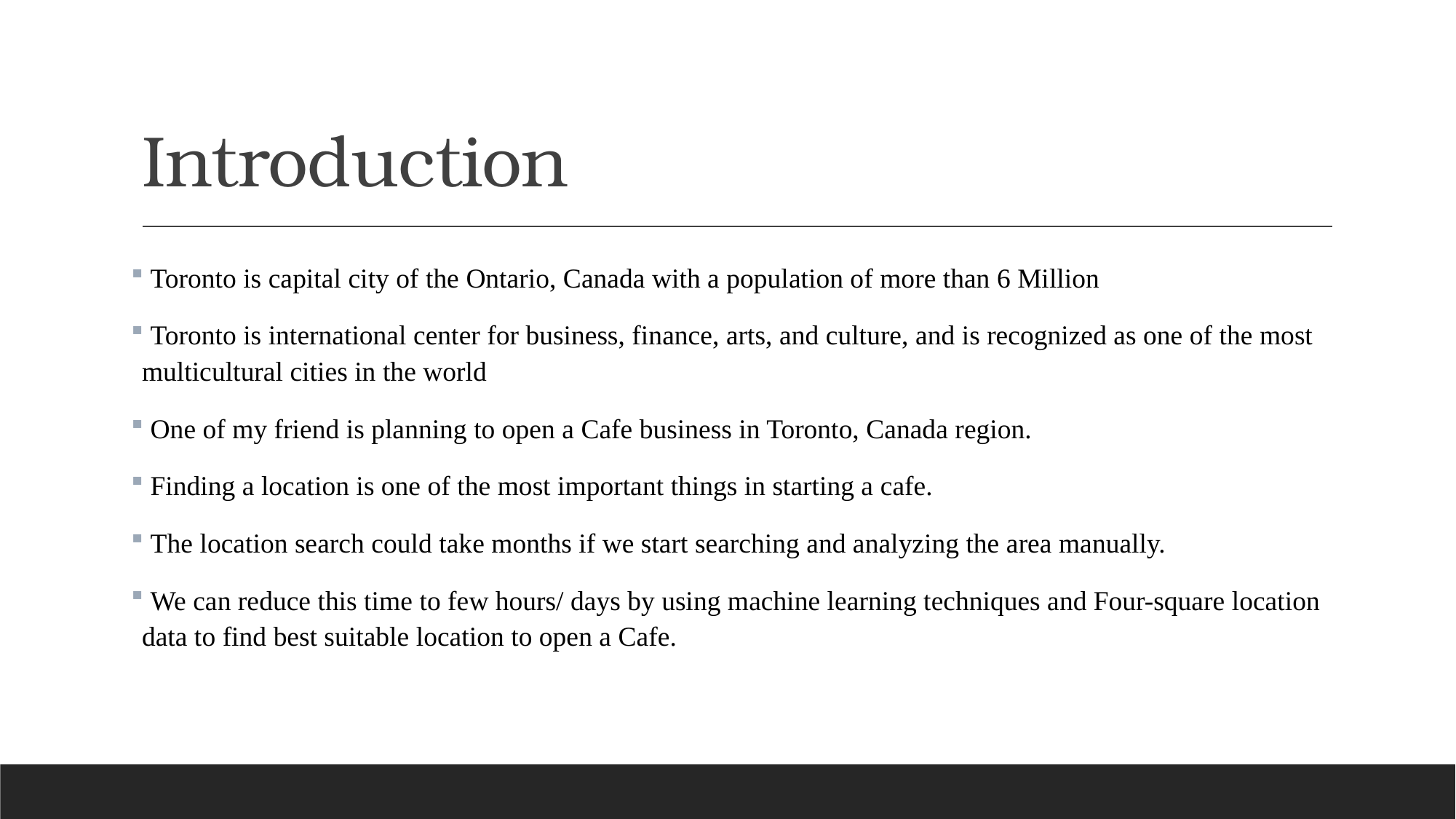

# Introduction
 Toronto is capital city of the Ontario, Canada with a population of more than 6 Million
 Toronto is international center for business, finance, arts, and culture, and is recognized as one of the most multicultural cities in the world
 One of my friend is planning to open a Cafe business in Toronto, Canada region.
 Finding a location is one of the most important things in starting a cafe.
 The location search could take months if we start searching and analyzing the area manually.
 We can reduce this time to few hours/ days by using machine learning techniques and Four-square location data to find best suitable location to open a Cafe.